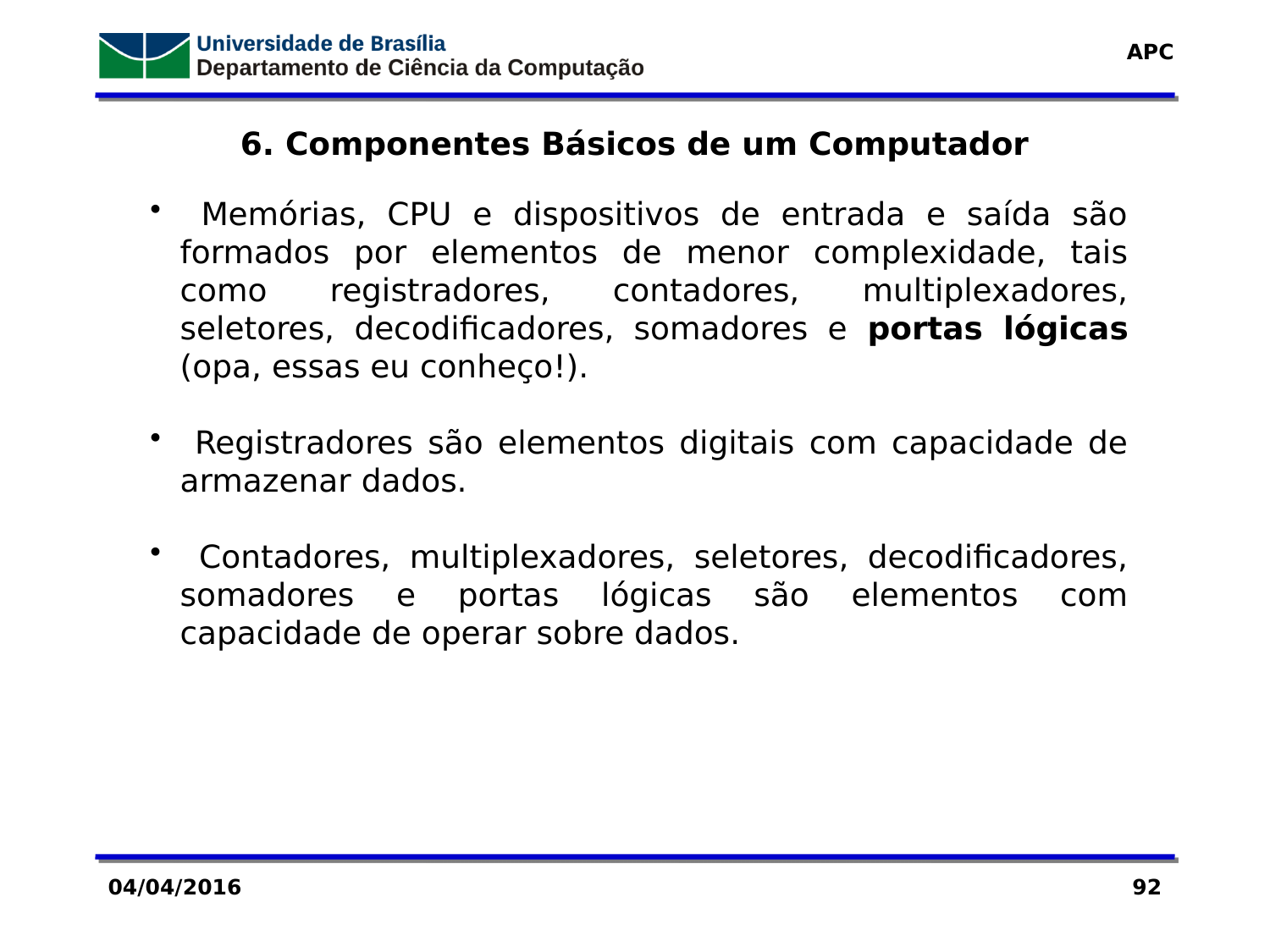

6. Componentes Básicos de um Computador

 Memórias, CPU e dispositivos de entrada e saída são formados por elementos de menor complexidade, tais como registradores, contadores, multiplexadores, seletores, decodificadores, somadores e portas lógicas (opa, essas eu conheço!).

 Registradores são elementos digitais com capacidade de armazenar dados.

 Contadores, multiplexadores, seletores, decodificadores, somadores e portas lógicas são elementos com capacidade de operar sobre dados.

04/04/2016
92